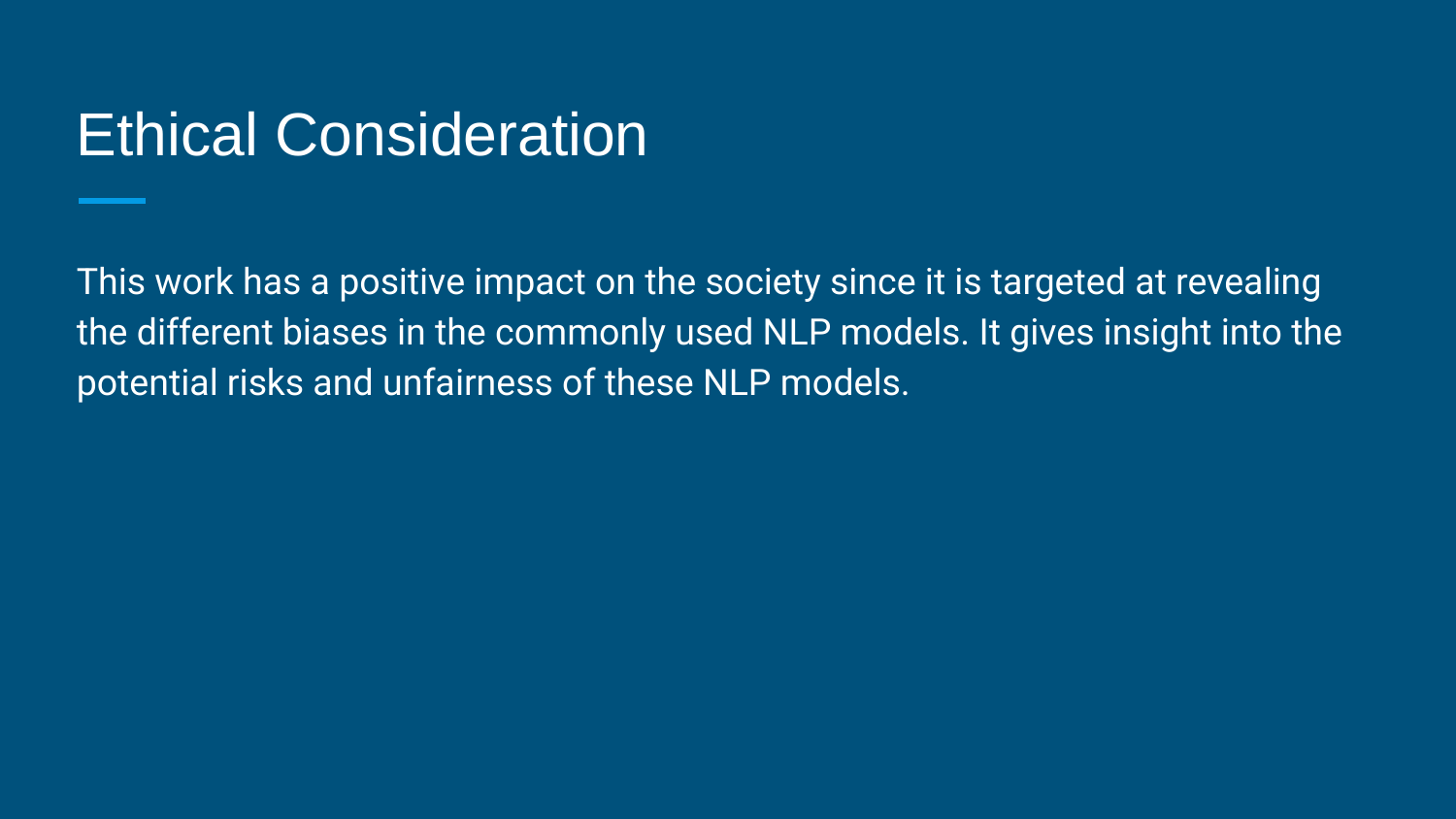

# Ethical Consideration
This work has a positive impact on the society since it is targeted at revealing the different biases in the commonly used NLP models. It gives insight into the potential risks and unfairness of these NLP models.